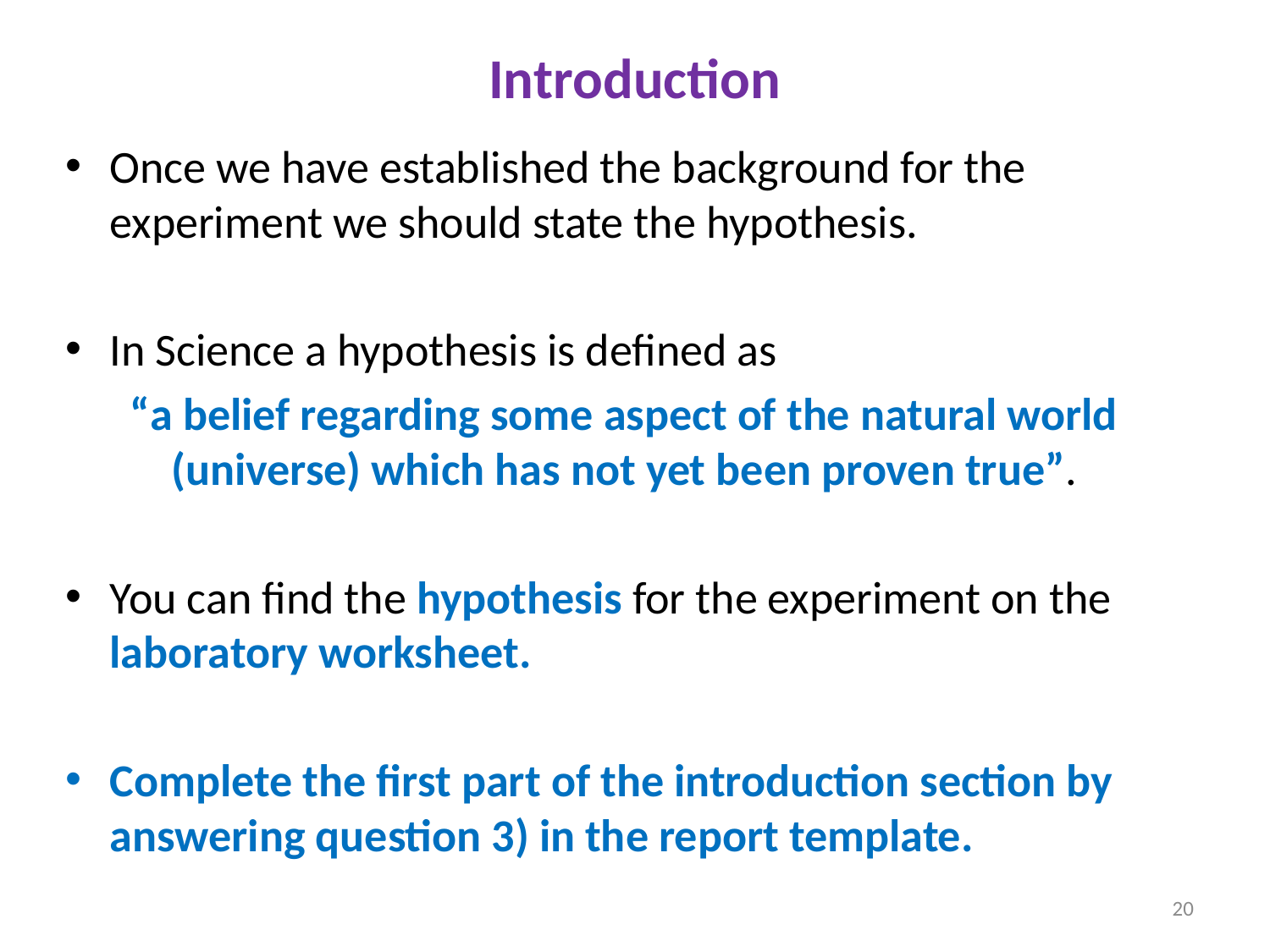

Introduction
Once we have established the background for the experiment we should state the hypothesis.

In Science a hypothesis is defined as
“a belief regarding some aspect of the natural world (universe) which has not yet been proven true”.

You can find the hypothesis for the experiment on the laboratory worksheet.

Complete the first part of the introduction section by answering question 3) in the report template.

20